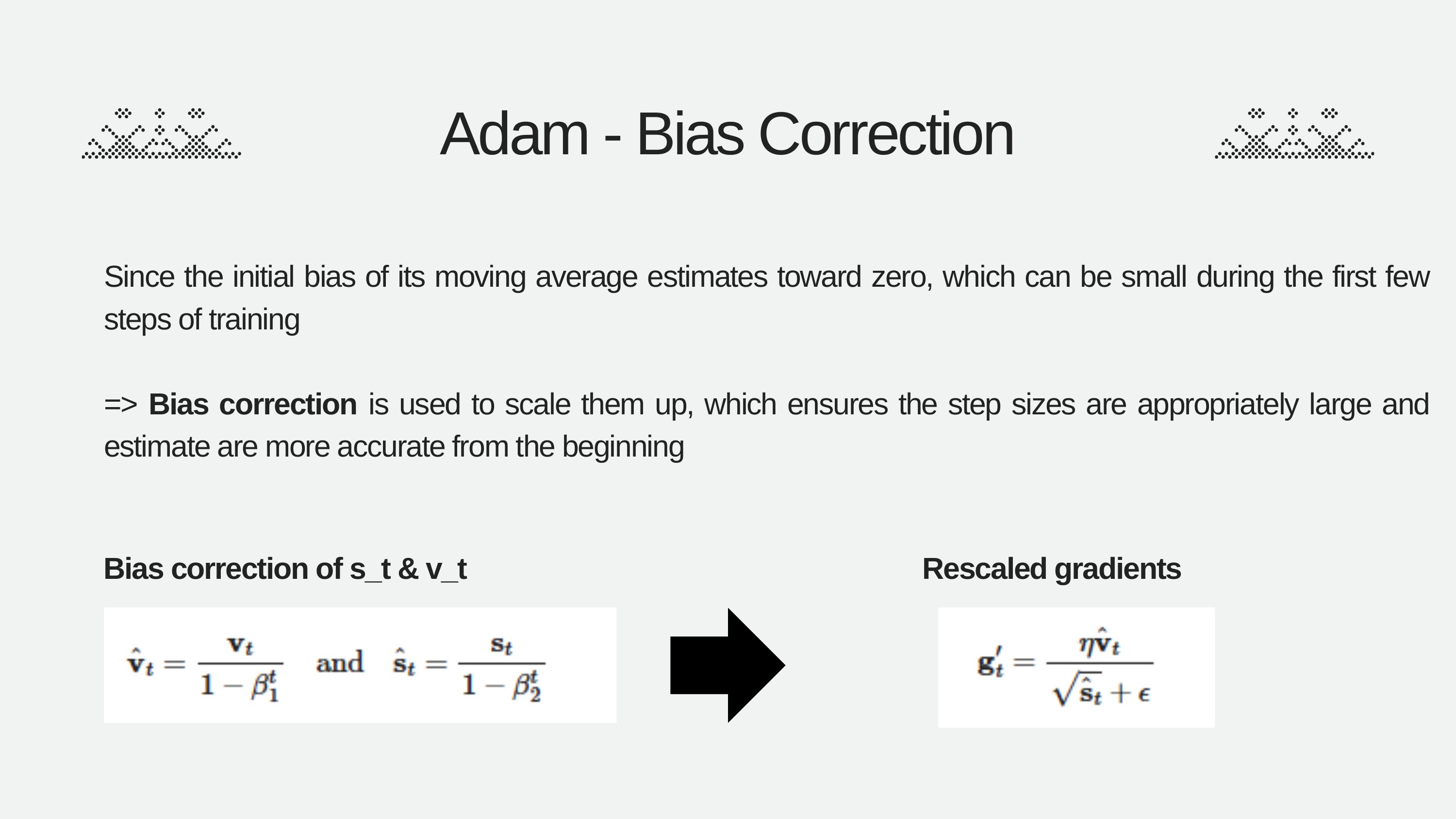

Adam - Bias Correction

Since the initial bias of its moving average estimates toward zero, which can be small during the first few steps of training

=> Bias correction is used to scale them up, which ensures the step sizes are appropriately large and estimate are more accurate from the beginning
Bias correction of s_t & v_t
Rescaled gradients